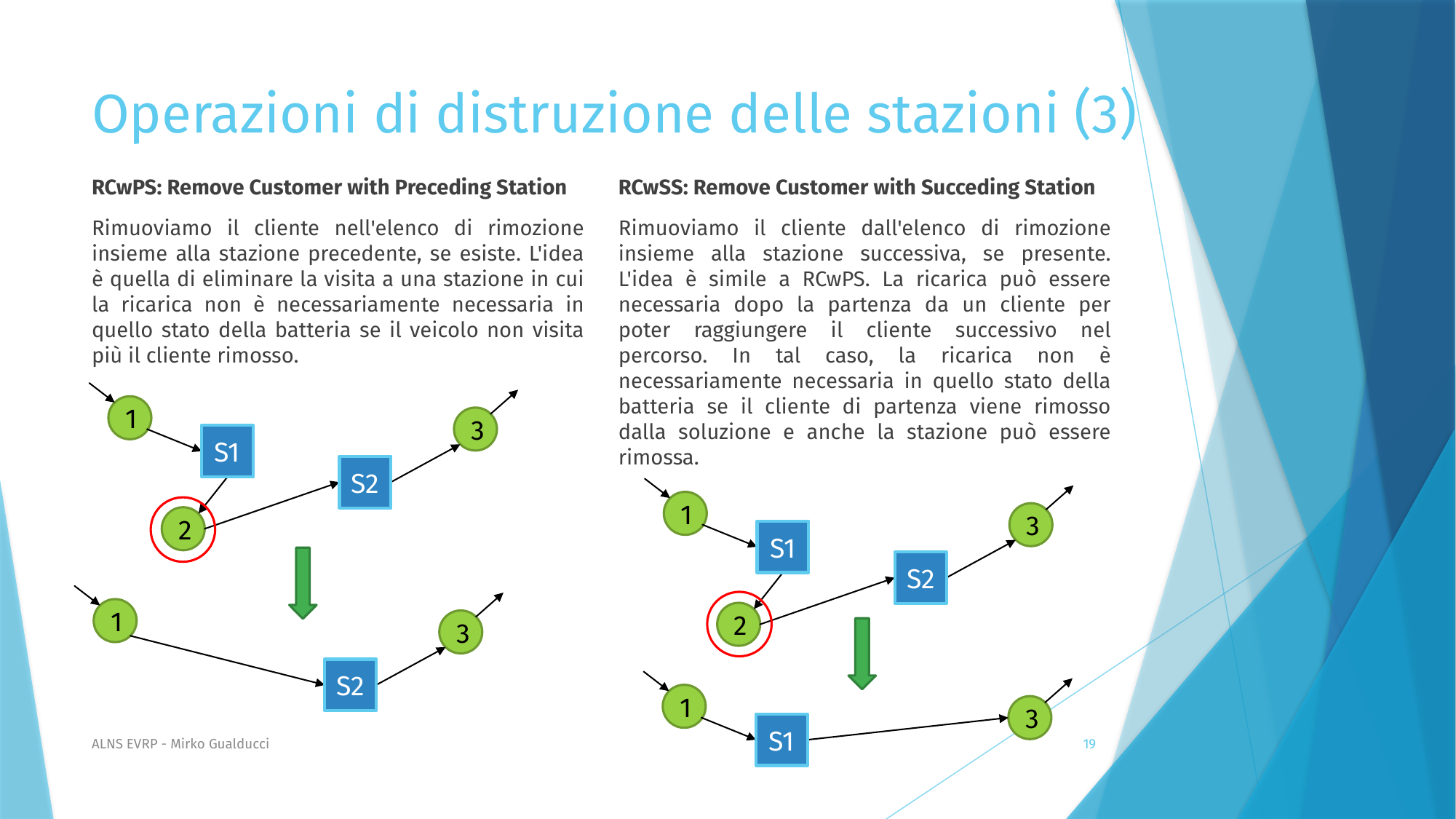

# Operazioni di distruzione delle stazioni (3)
RCwPS: Remove Customer with Preceding Station
Rimuoviamo il cliente nell'elenco di rimozione insieme alla stazione precedente, se esiste. L'idea è quella di eliminare la visita a una stazione in cui la ricarica non è necessariamente necessaria in quello stato della batteria se il veicolo non visita più il cliente rimosso.
RCwSS: Remove Customer with Succeding Station
Rimuoviamo il cliente dall'elenco di rimozione insieme alla stazione successiva, se presente. L'idea è simile a RCwPS. La ricarica può essere necessaria dopo la partenza da un cliente per poter raggiungere il cliente successivo nel percorso. In tal caso, la ricarica non è necessariamente necessaria in quello stato della batteria se il cliente di partenza viene rimosso dalla soluzione e anche la stazione può essere rimossa.
1
3
S1
S2
1

3
2
S1

S2

1
2
3

S2
1
3
S1
ALNS EVRP - Mirko Gualducci
19